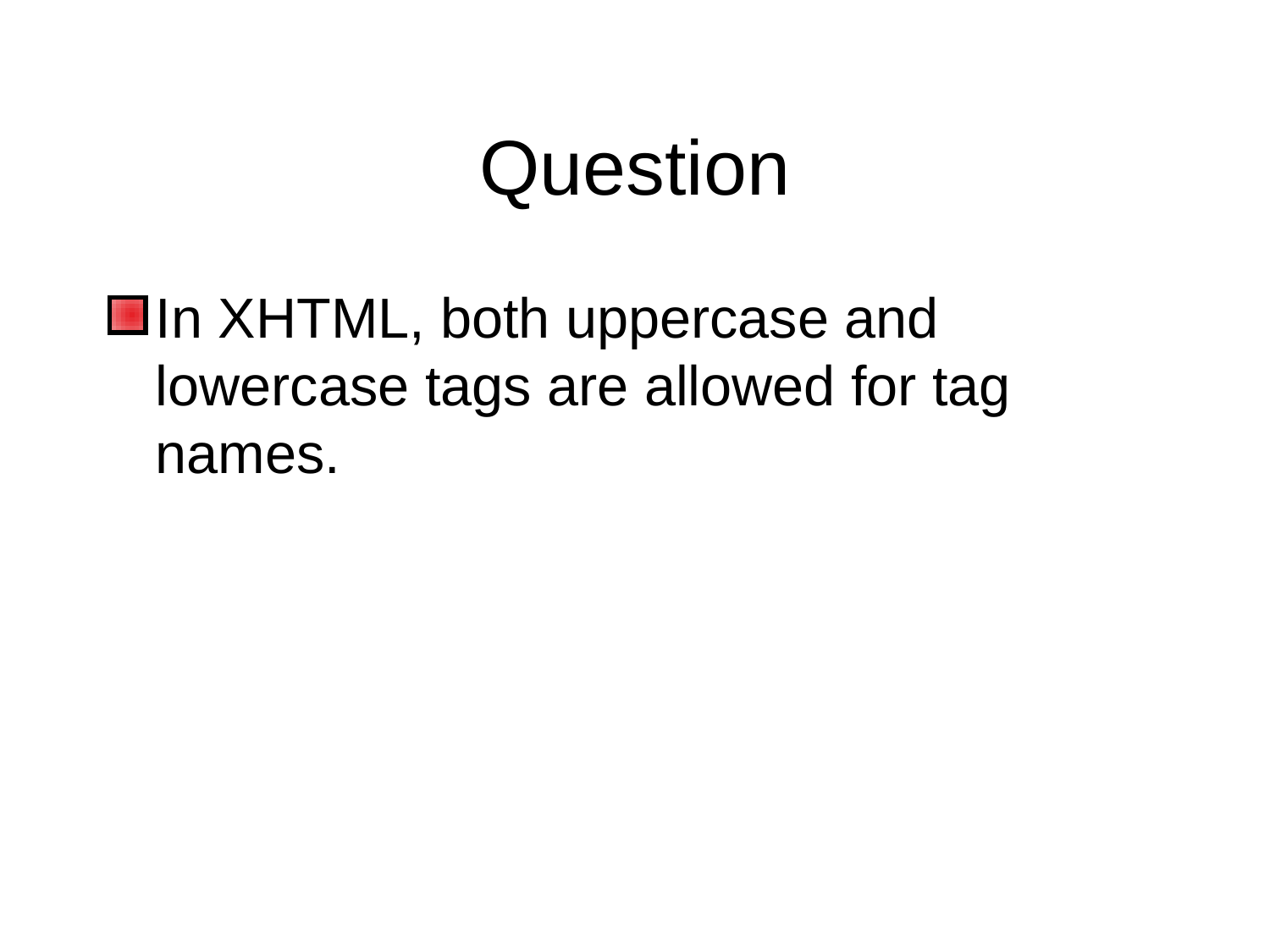

# Question
In XHTML, both uppercase and lowercase tags are allowed for tag names.